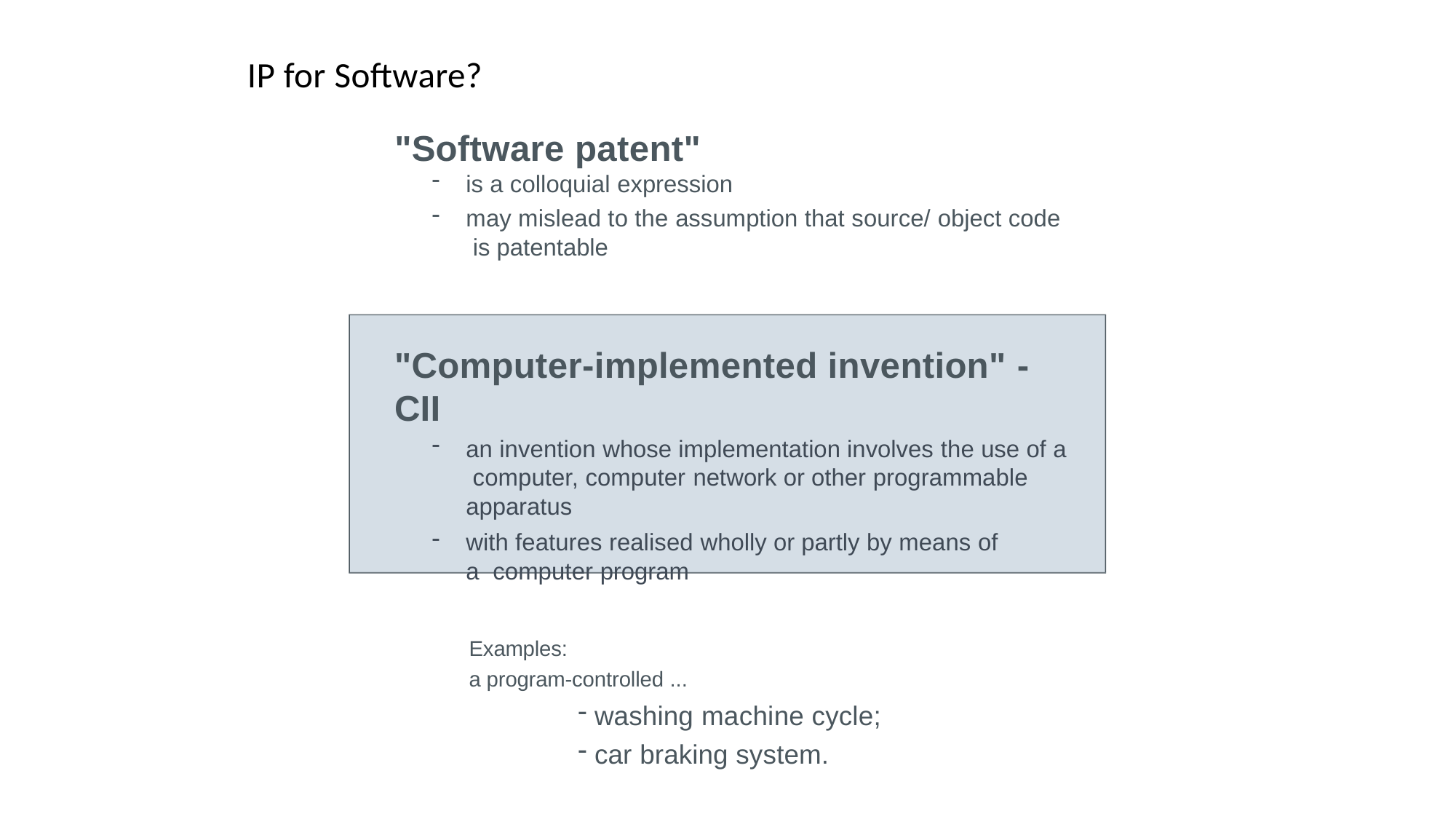

# IP for Software?
"Software patent"
is a colloquial expression
may mislead to the assumption that source/ object code  is patentable

"Computer-implemented invention" - CII
an invention whose implementation involves the use of a  computer, computer network or other programmable  apparatus
with features realised wholly or partly by means of a  computer program

Examples:
a program-controlled ...
washing machine cycle;
car braking system.